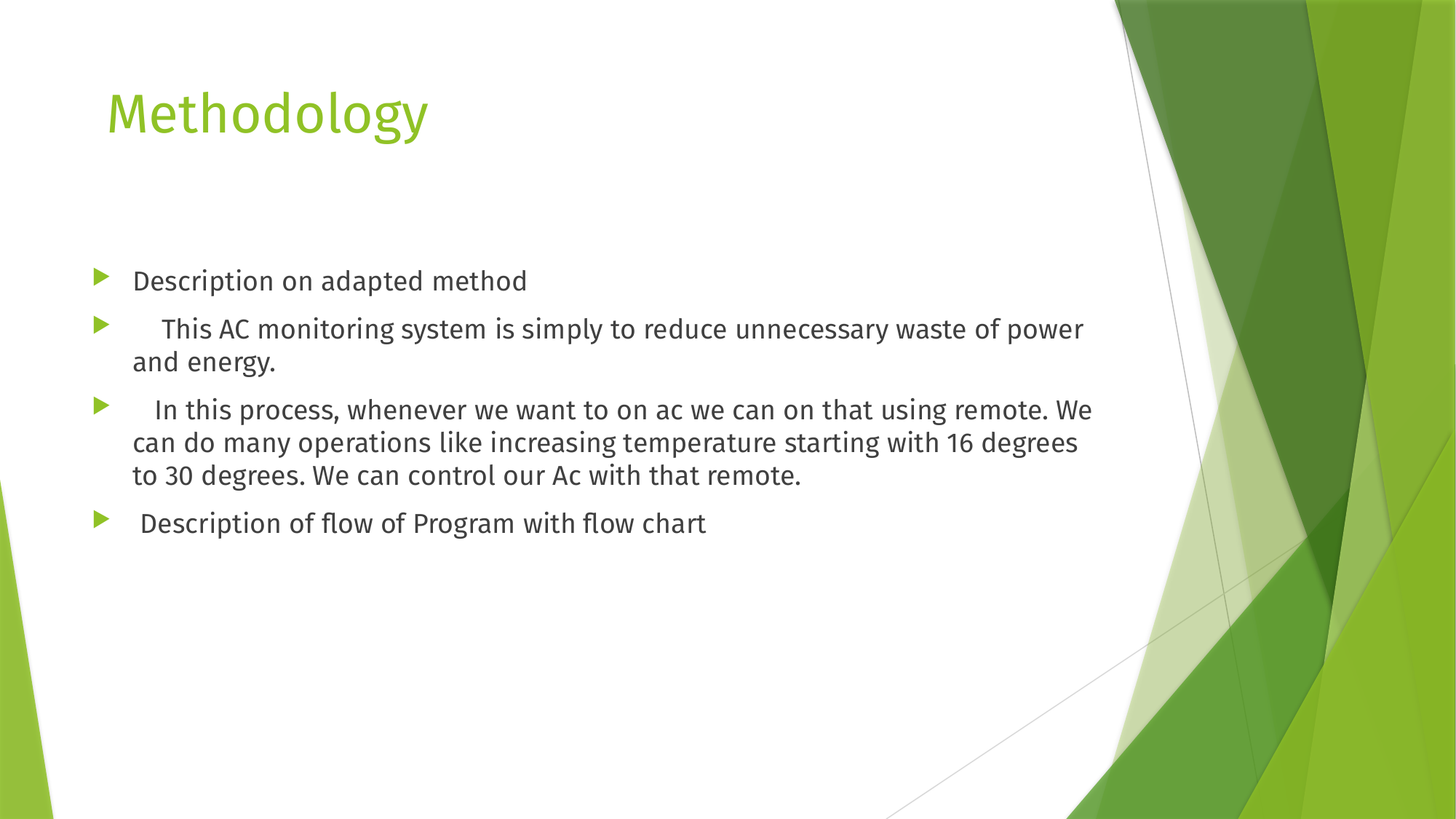

# Methodology
Description on adapted method
    This AC monitoring system is simply to reduce unnecessary waste of power and energy.
   In this process, whenever we want to on ac we can on that using remote. We can do many operations like increasing temperature starting with 16 degrees to 30 degrees. We can control our Ac with that remote.
 Description of flow of Program with flow chart